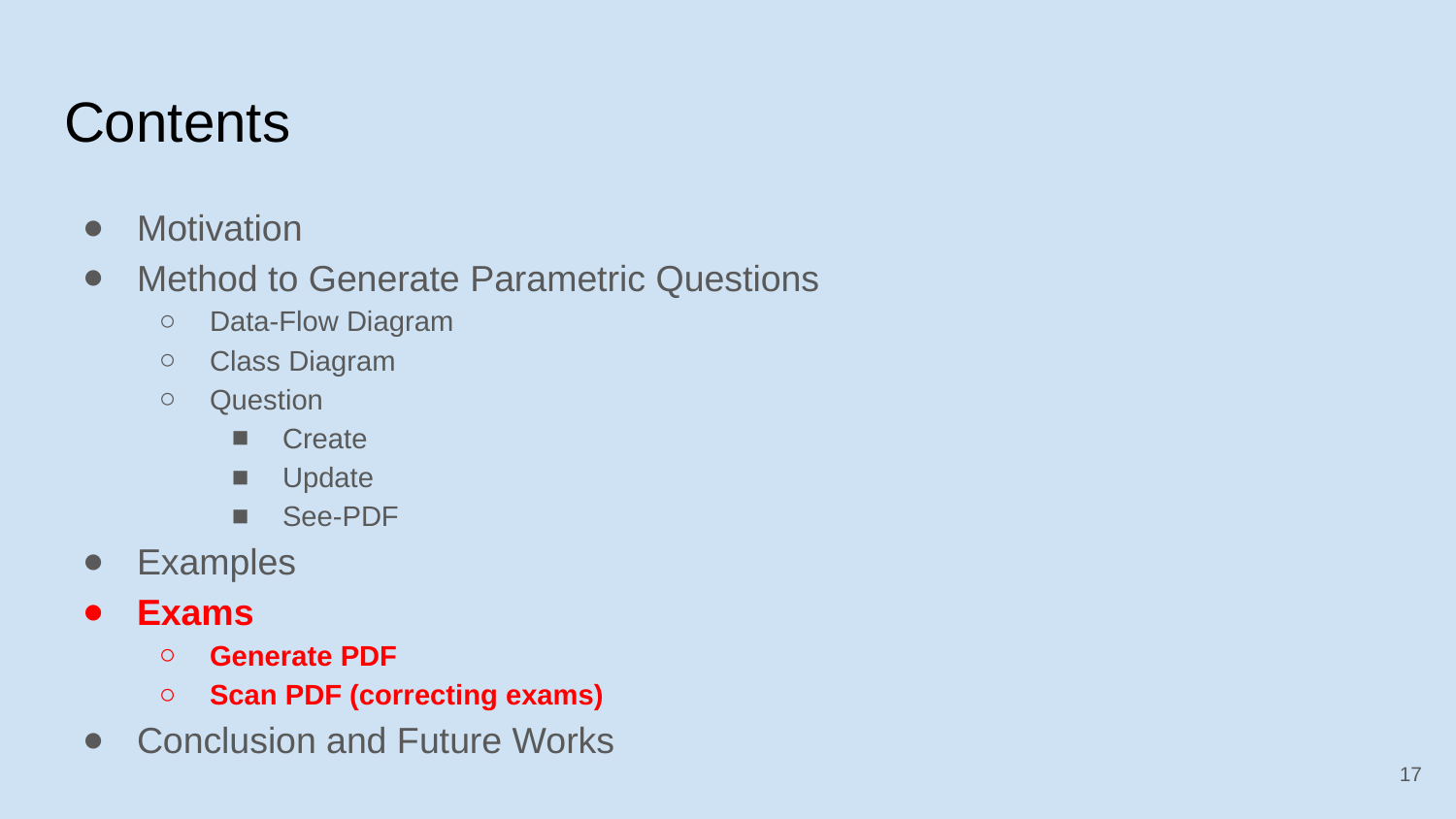

# Contents
Motivation
Method to Generate Parametric Questions
Data-Flow Diagram
Class Diagram
Question
Create
Update
See-PDF
Examples
Exams
Generate PDF
Scan PDF (correcting exams)
Conclusion and Future Works
17